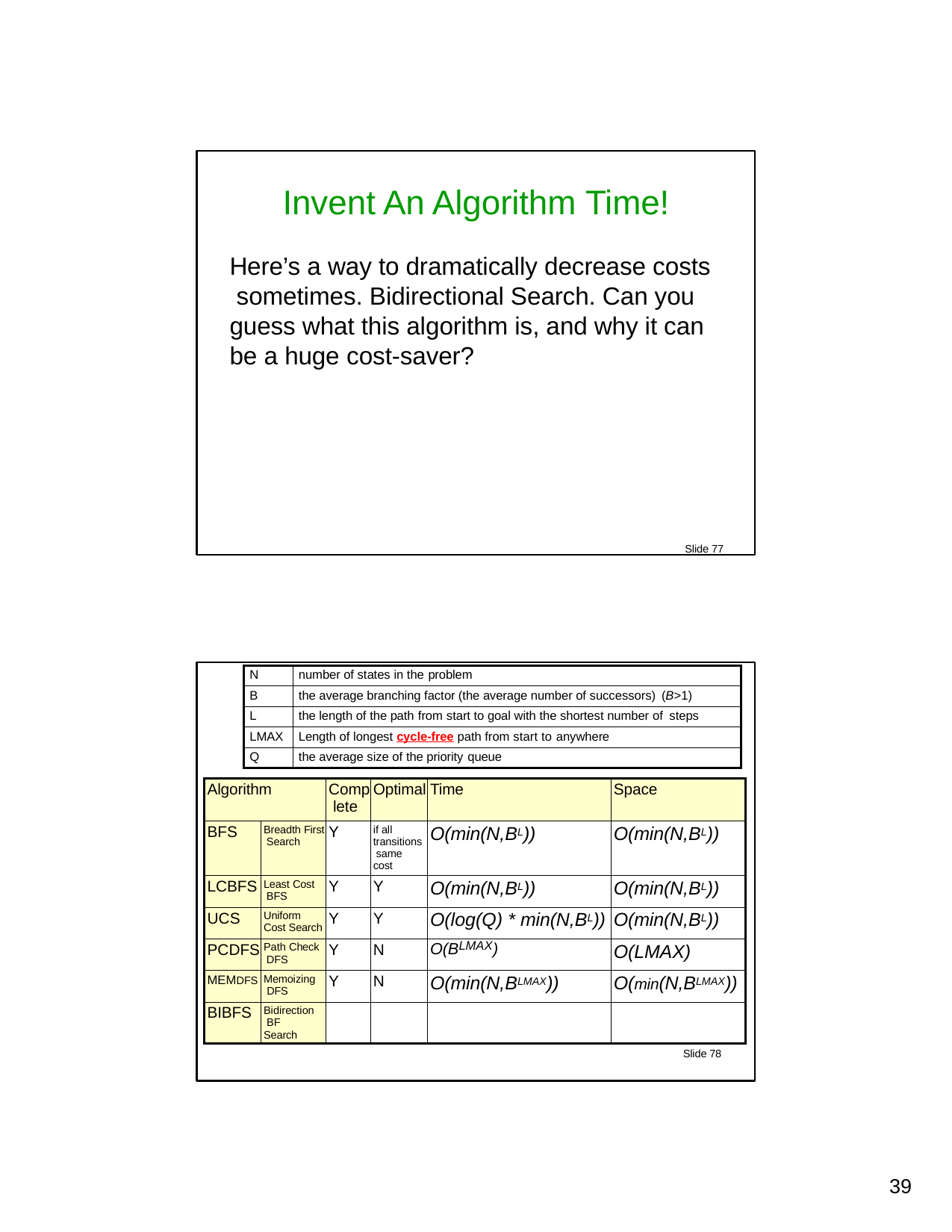

Invent An Algorithm Time!
Here’s a way to dramatically decrease costs  sometimes. Bidirectional Search. Can you  guess what this algorithm is, and why it can  be a huge cost-saver?

Slide 77

| N | number of states in the problem |
| --- | --- |
| B | the average branching factor (the average number of successors) (B>1) |
| L | the length of the path from start to goal with the shortest number of steps |
| LMAX | Length of longest cycle-free path from start to anywhere |
| Q | the average size of the priority queue |
| Algorithm |  | Comp lete | Optimal | Time | Space |
| --- | --- | --- | --- | --- | --- |
| BFS | Breadth First Search | Y | if all transitions same cost | O(min(N,BL)) | O(min(N,BL)) |
| LCBFS | Least Cost BFS | Y | Y | O(min(N,BL)) | O(min(N,BL)) |
| UCS | Uniform Cost Search | Y | Y | O(log(Q) \* min(N,BL)) | O(min(N,BL)) |
| PCDFS | Path Check DFS | Y | N | O(BLMAX) | O(LMAX) |
| MEMDFS | Memoizing DFS | Y | N | O(min(N,BLMAX)) | O(min(N,BLMAX)) |
| BIBFS | Bidirection BF Search |  |  |  |  |
Slide 78
39